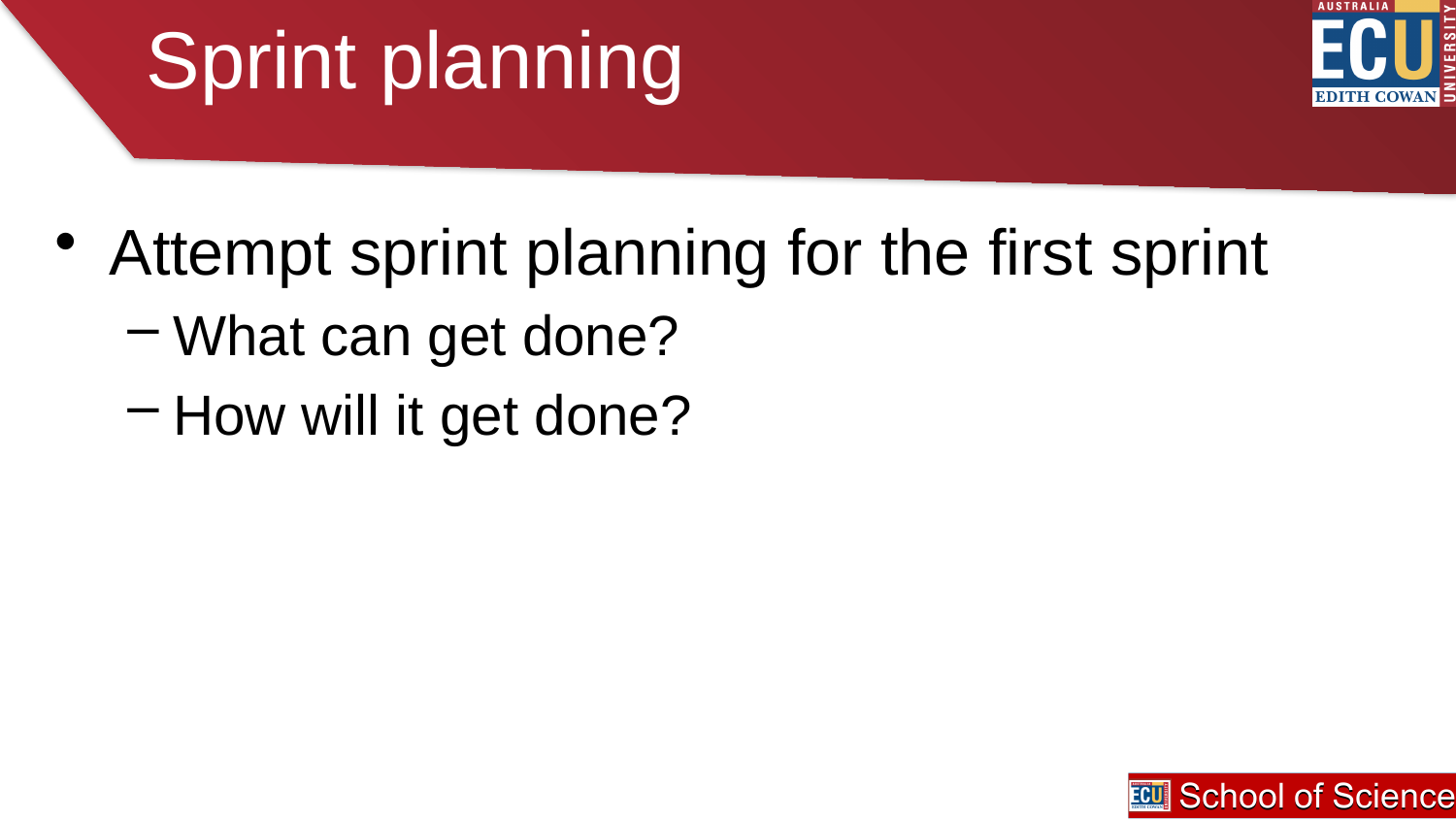

# Sprint planning
Attempt sprint planning for the first sprint
What can get done?
How will it get done?